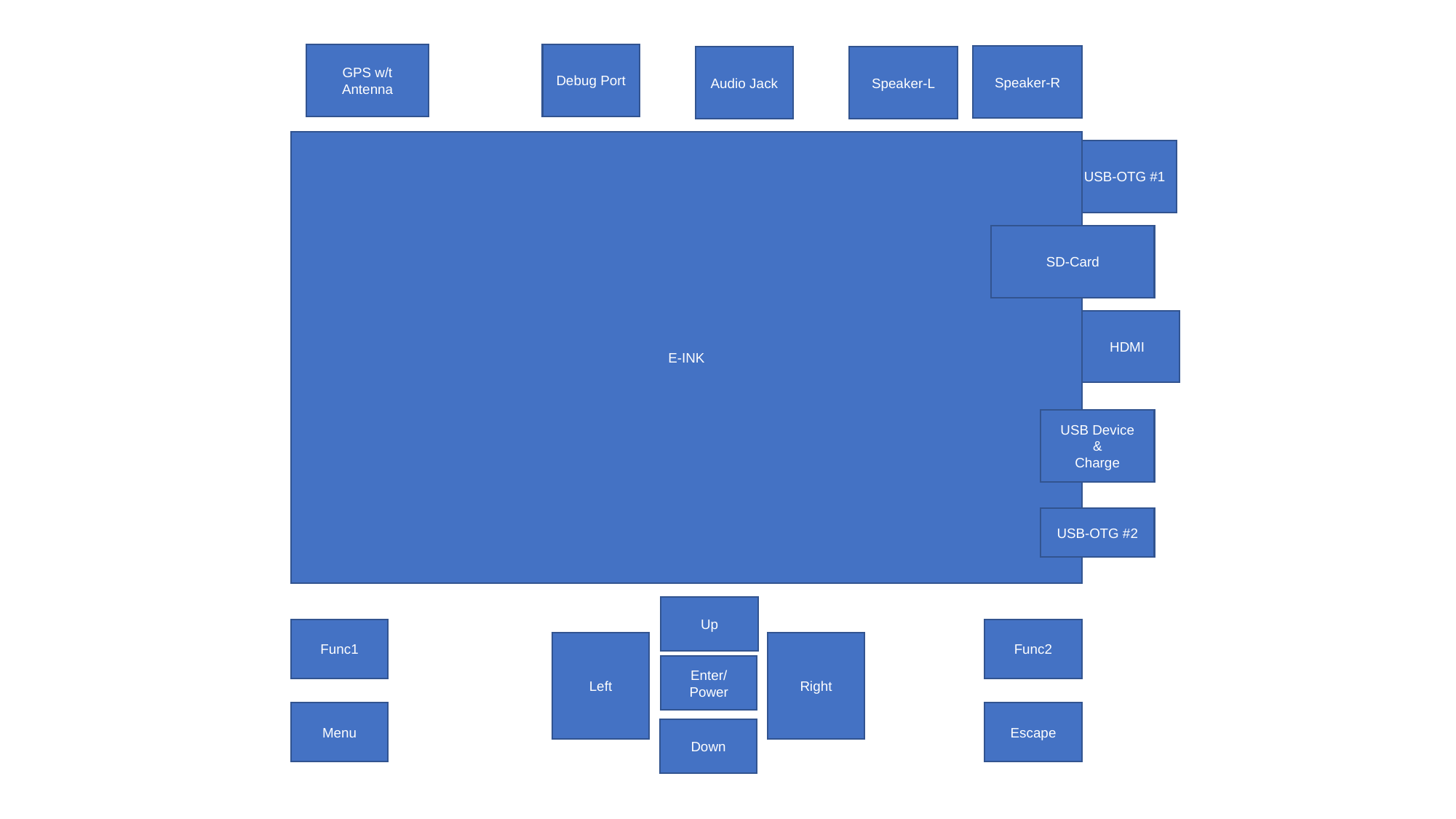

GPS w/t Antenna
Debug Port
Speaker-R
Audio Jack
Speaker-L
E-INK
USB-OTG #1
SD-Card
HDMI
USB Device
&
Charge
USB-OTG #2
Up
Func1
Func2
Left
Right
Enter/
Power
Menu
Escape
Down